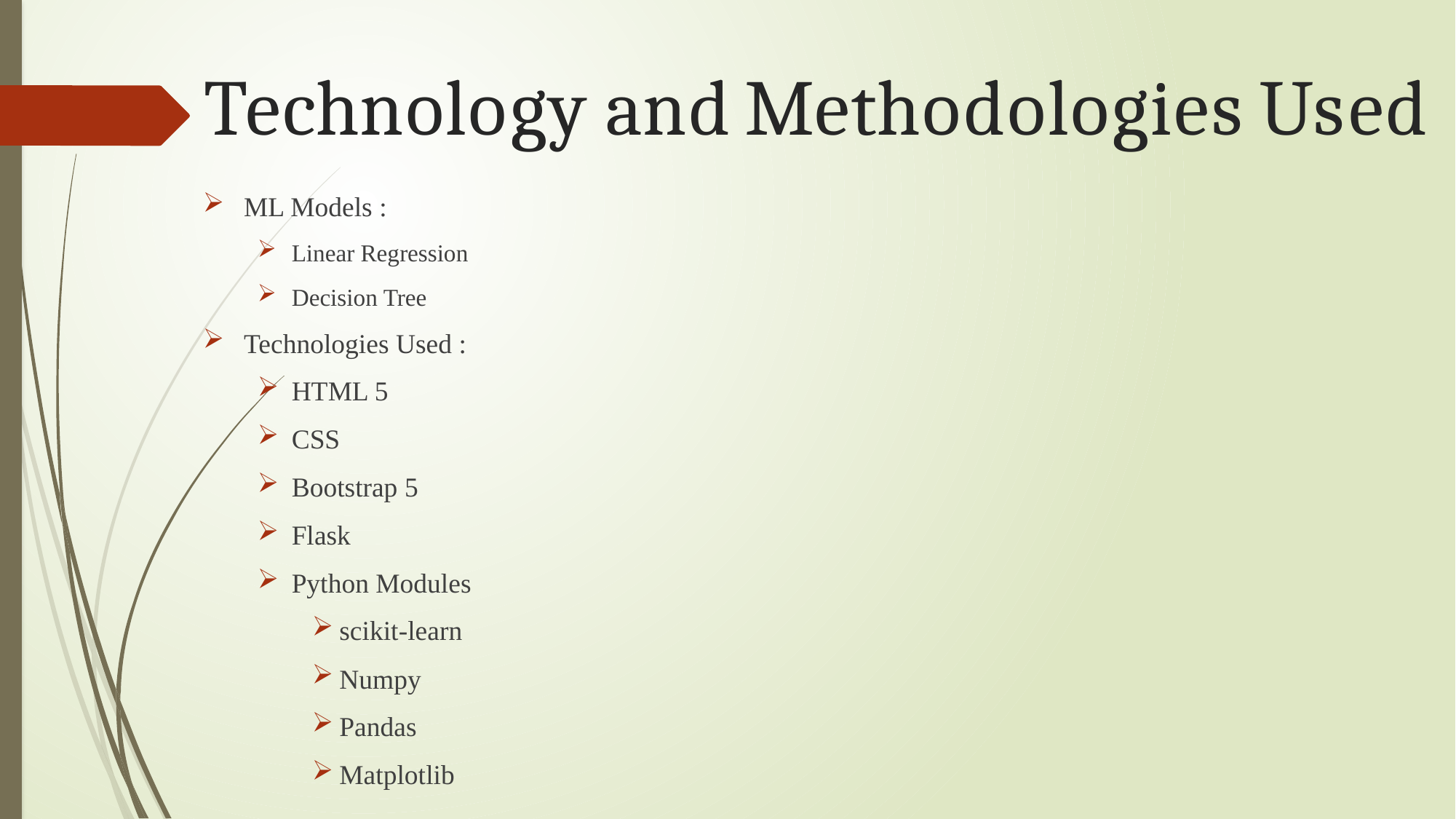

# Technology and Methodologies Used
ML Models :
Linear Regression
Decision Tree
Technologies Used :
HTML 5
CSS
Bootstrap 5
Flask
Python Modules
scikit-learn
Numpy
Pandas
Matplotlib